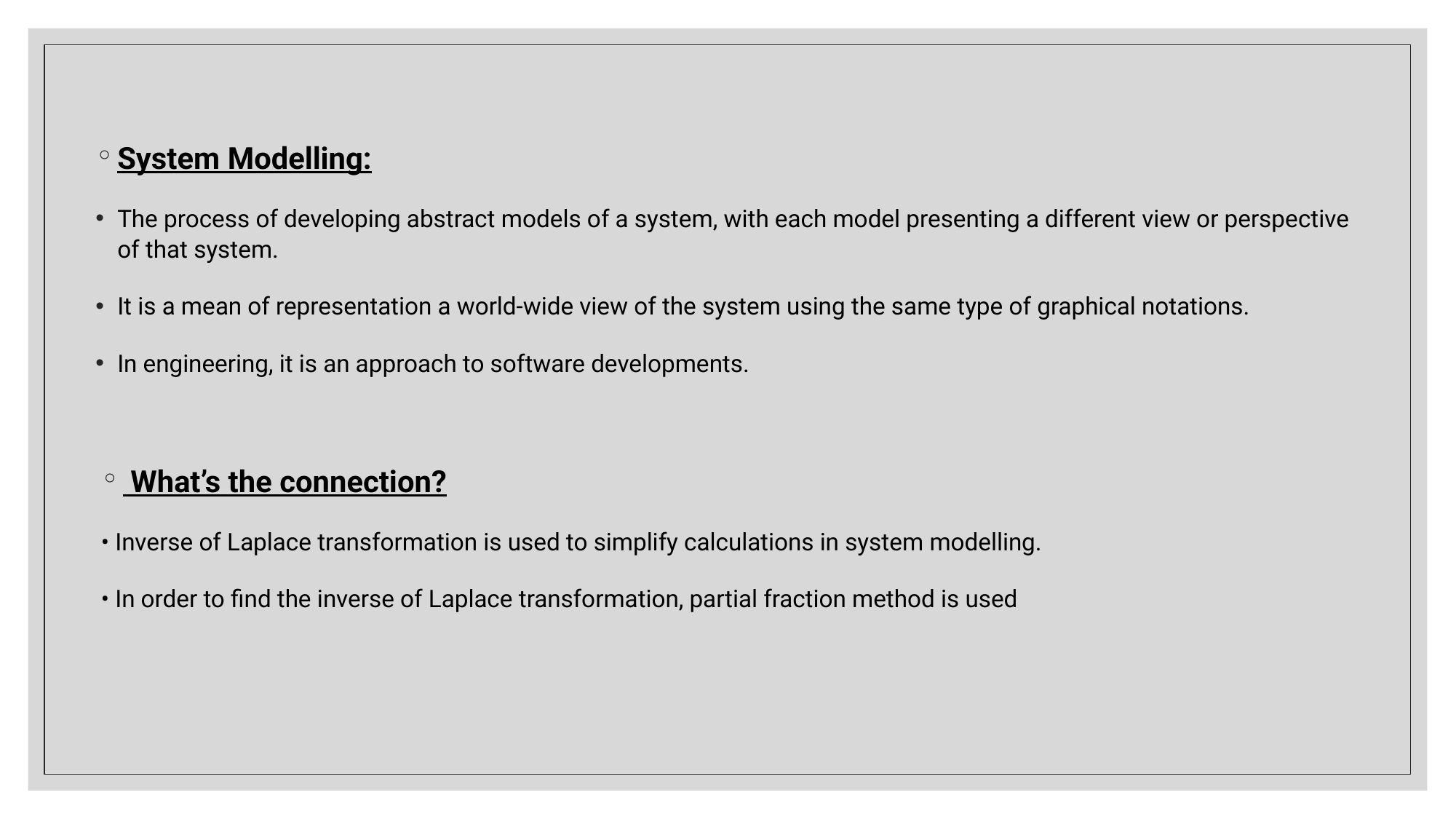

System Modelling:
The process of developing abstract models of a system, with each model presenting a different view or perspective of that system.
It is a mean of representation a world-wide view of the system using the same type of graphical notations.
In engineering, it is an approach to software developments.

 What’s the connection?
• Inverse of Laplace transformation is used to simplify calculations in system modelling.
• In order to find the inverse of Laplace transformation, partial fraction method is used